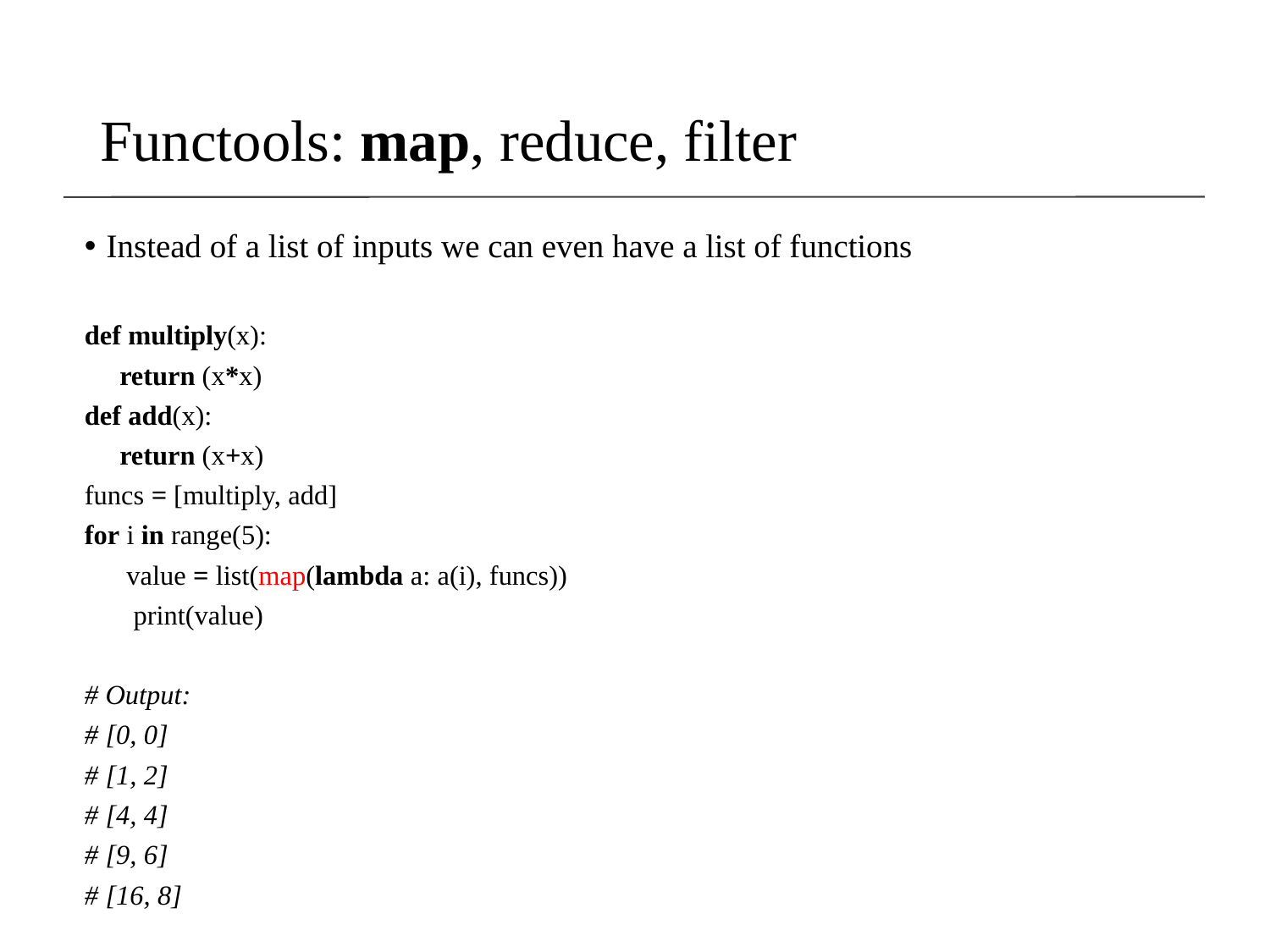

# Functools: map, reduce, filter
Instead of a list of inputs we can even have a list of functions

def multiply(x):
     return (x*x)
def add(x):
     return (x+x)
funcs = [multiply, add]
for i in range(5):
      value = list(map(lambda a: a(i), funcs))
       print(value)

# Output:
# [0, 0]
# [1, 2]
# [4, 4]
# [9, 6]
# [16, 8]